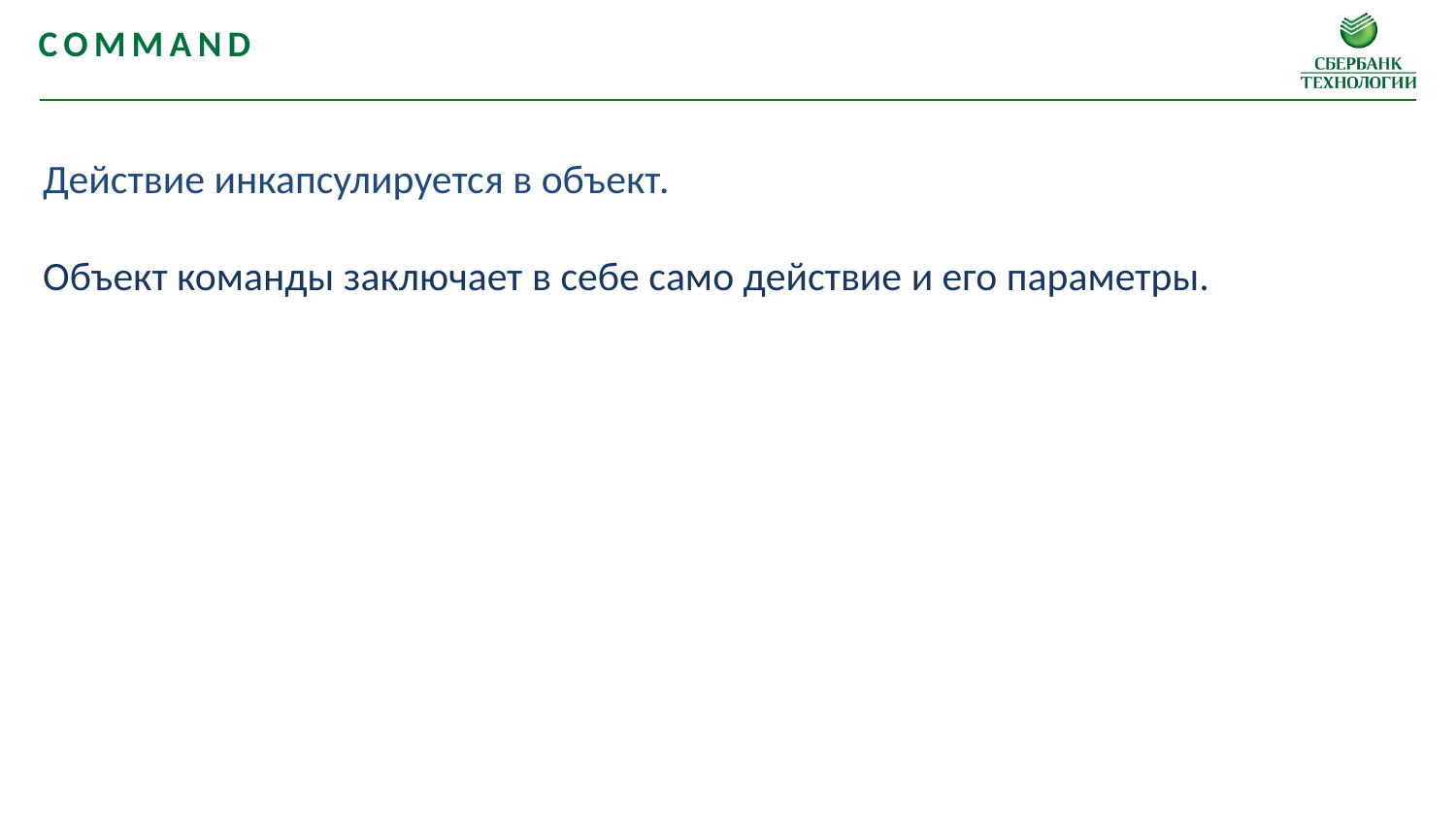

Command
Действие инкапсулируется в объект.

Объект команды заключает в себе само действие и его параметры.